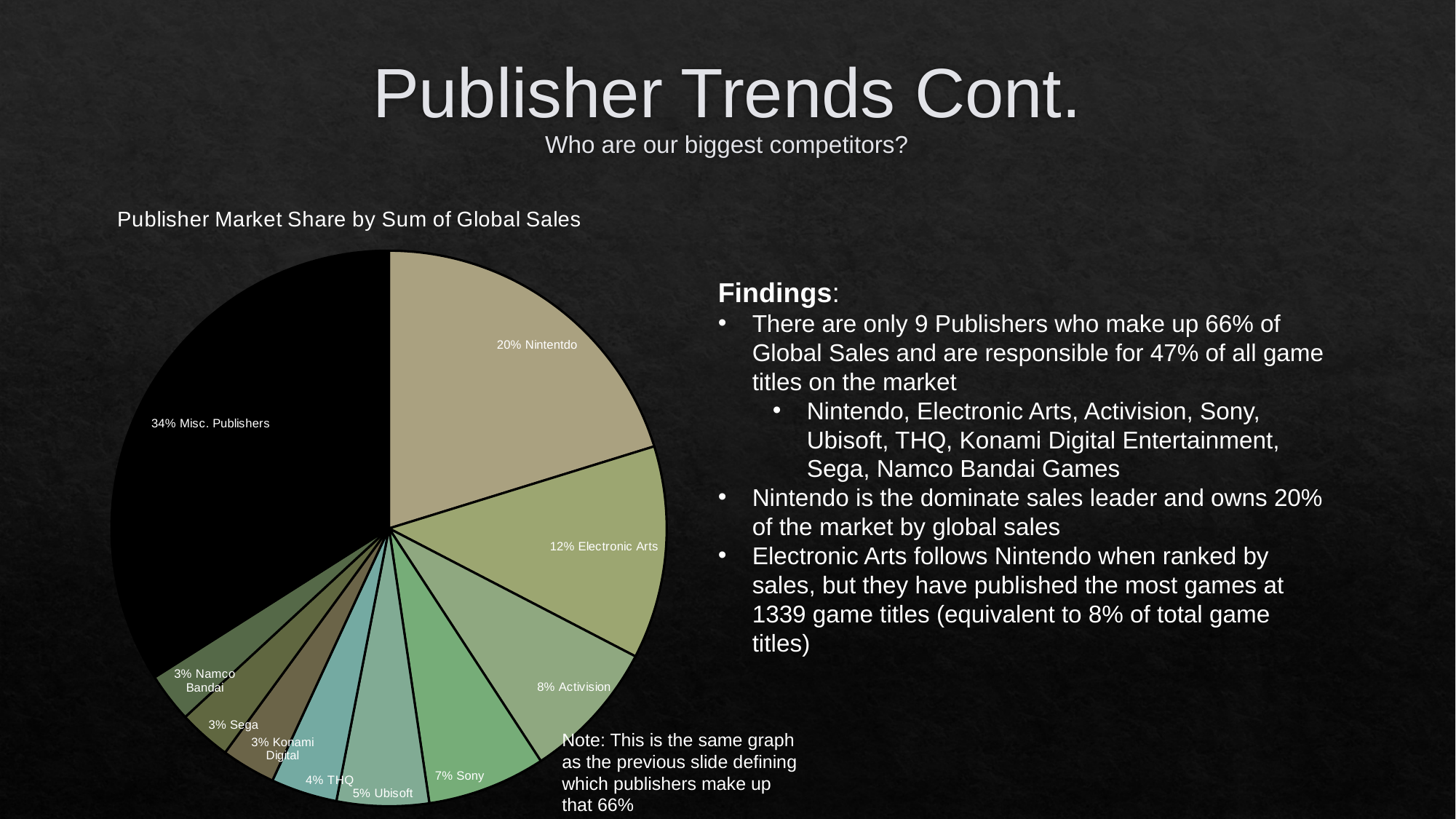

# Publisher Trends Cont. Who are our biggest competitors?

### Chart: Publisher Market Share by Sum of Global Sales

| Category | Total |
|---|---|
| Nintendo | 1784.4299999999982 |
| Electronic Arts | 1093.389999999996 |
| Activision | 721.4099999999981 |
| Sony Computer Entertainment | 607.2799999999988 |
| Ubisoft | 473.1999999999993 |
| THQ | 340.43999999999943 |
| Konami Digital Entertainment | 278.479999999998 |
| Sega | 270.6599999999993 |
| Namco Bandai Games | 253.65000000000086 |
|  | 1936.8799999999537 |
|  | 856.5699999999767 |
|  | 206.58000000000146 |
Findings:
There are only 9 Publishers who make up 66% of Global Sales and are responsible for 47% of all game titles on the market
Nintendo, Electronic Arts, Activision, Sony, Ubisoft, THQ, Konami Digital Entertainment, Sega, Namco Bandai Games
Nintendo is the dominate sales leader and owns 20% of the market by global sales
Electronic Arts follows Nintendo when ranked by sales, but they have published the most games at 1339 game titles (equivalent to 8% of total game titles)
Note: This is the same graph as the previous slide defining which publishers make up that 66%